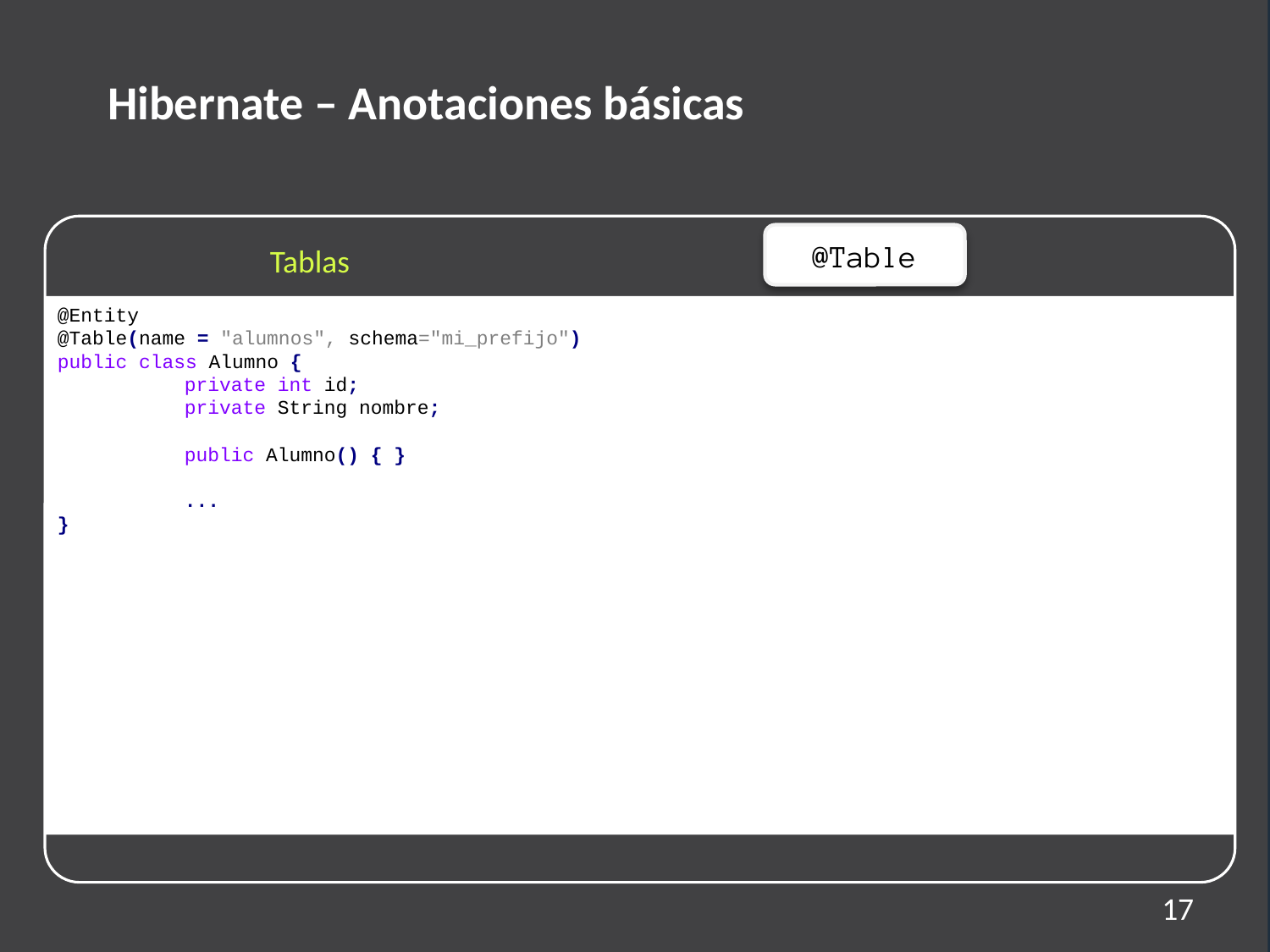

Hibernate – Anotaciones básicas

@Table
Tablas
@Entity
@Table(name = "alumnos", schema="mi_prefijo")
public class Alumno {
	private int id;
	private String nombre;

	public Alumno() { }

	...
}

17